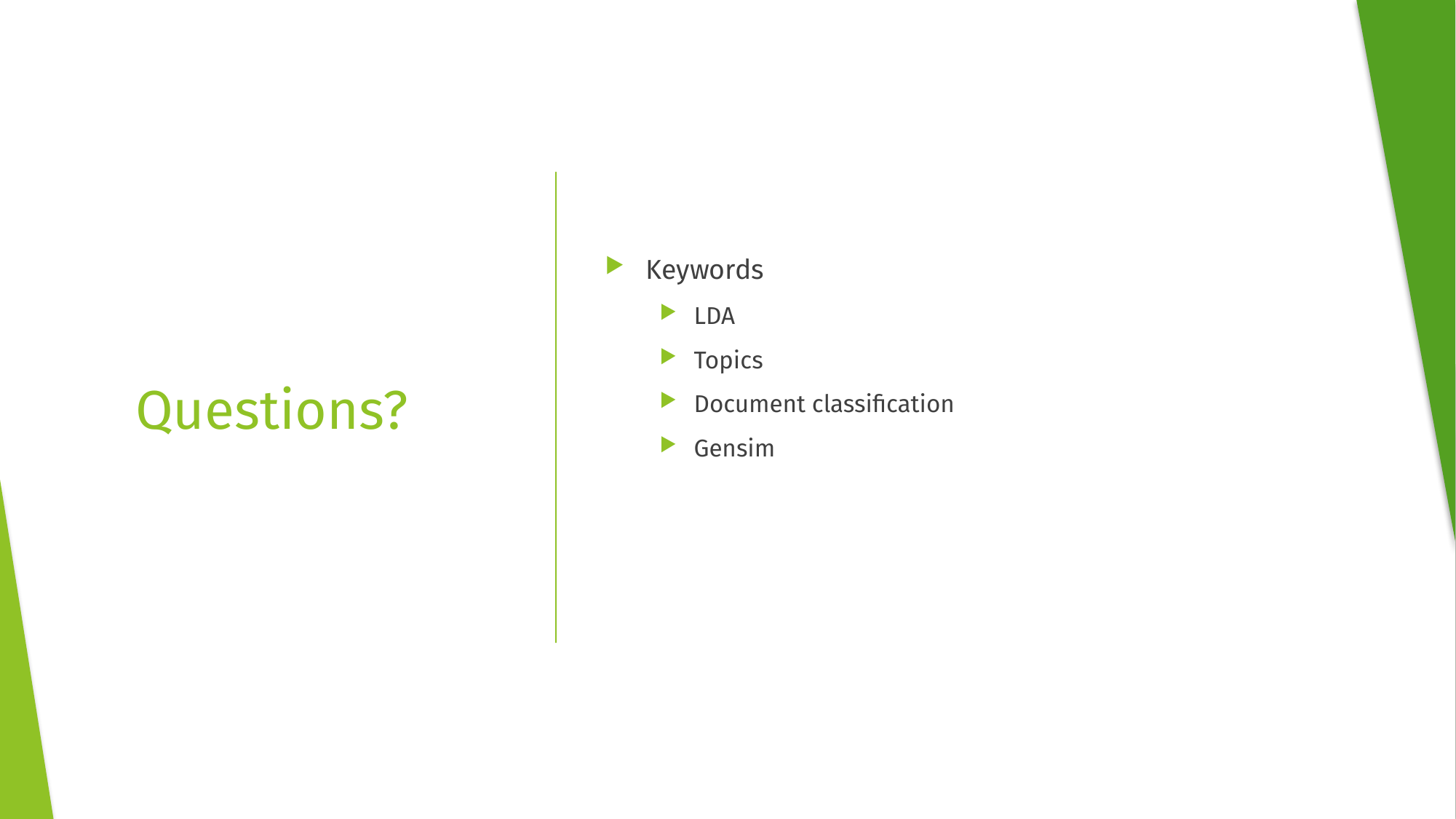

Keywords
LDA
Topics
Document classification
Gensim

# Questions?